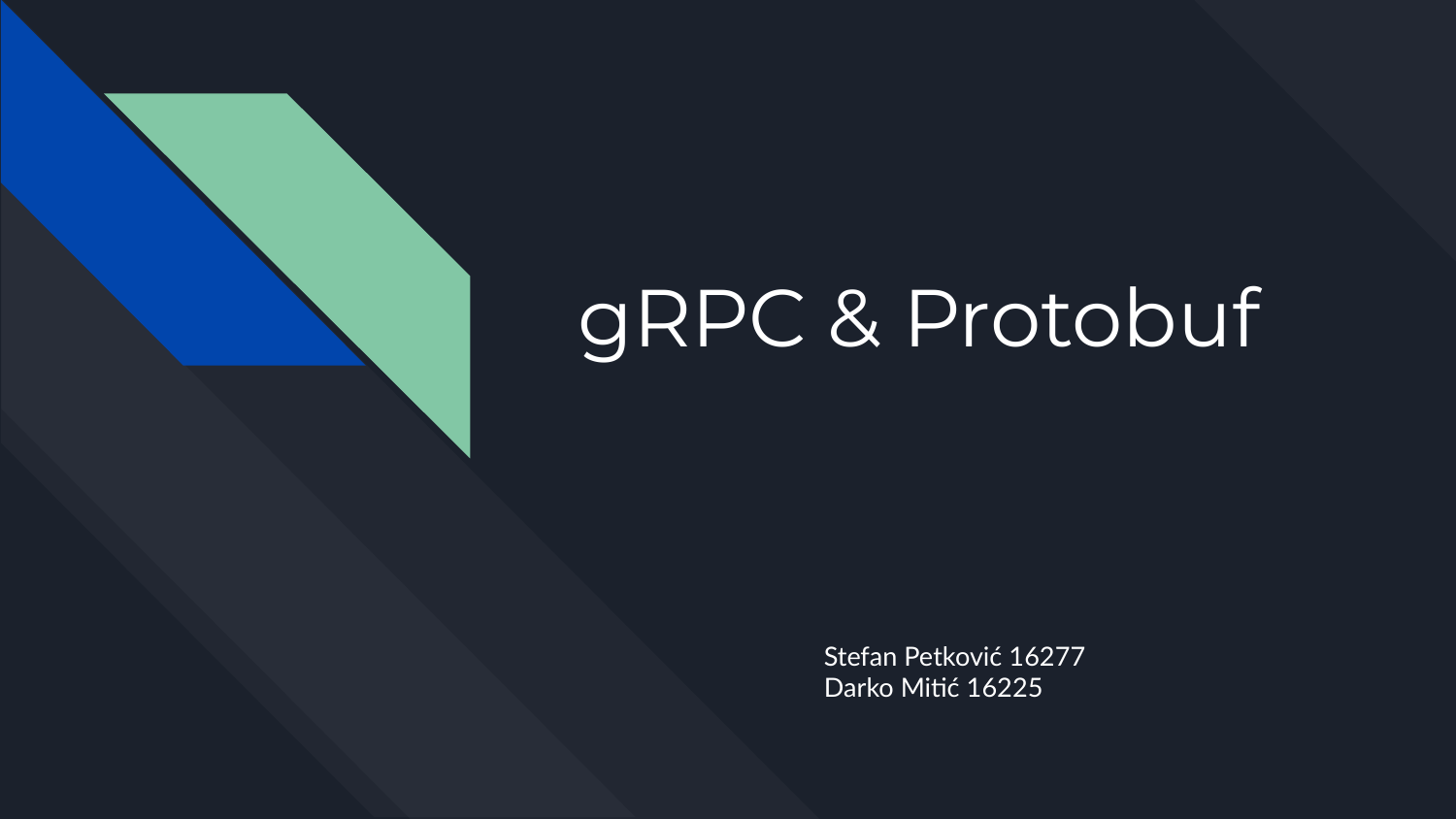

# gRPC & Protobuf
Stefan Petković 16277
Darko Mitić 16225